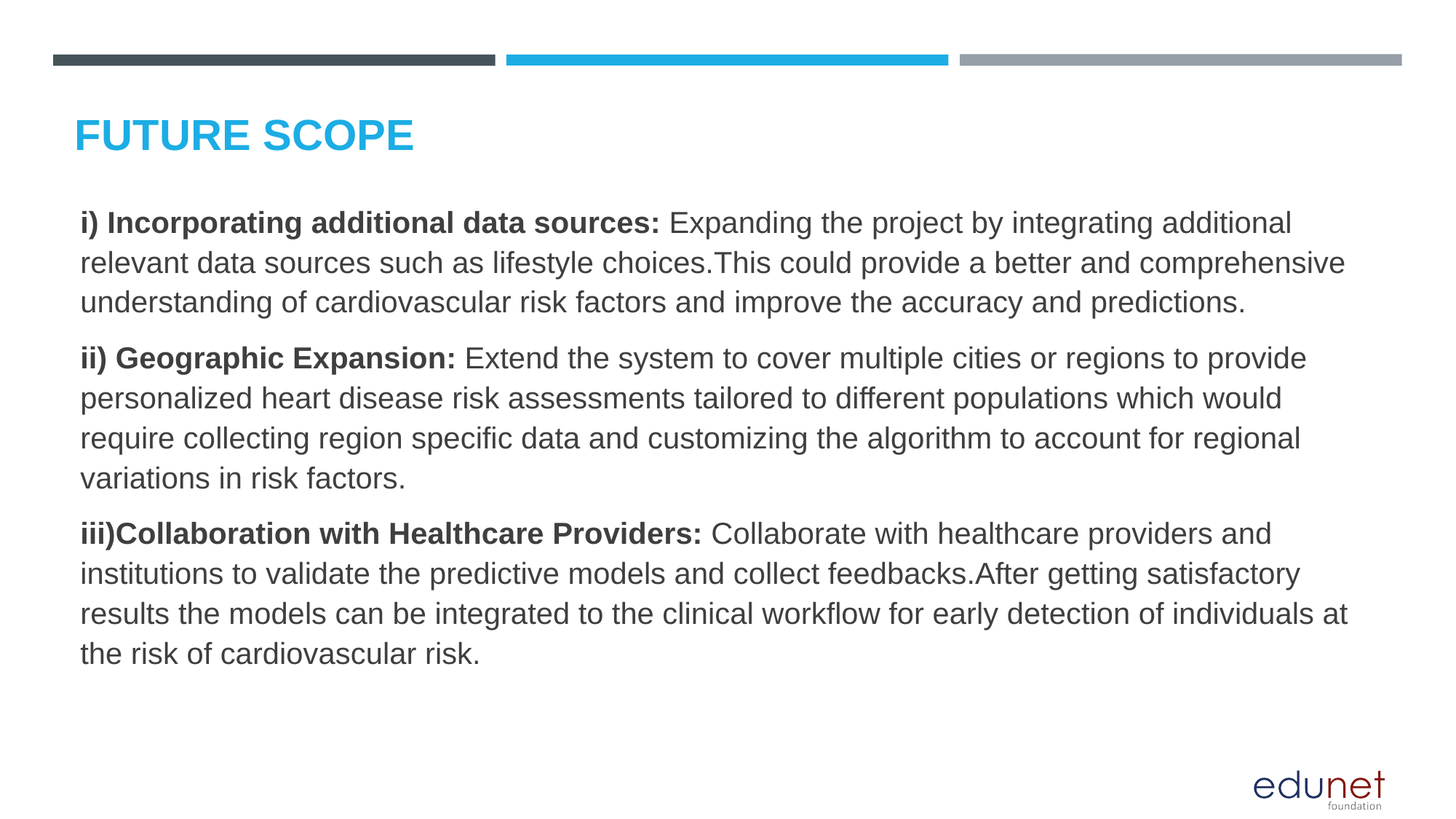

FUTURE SCOPE
i) Incorporating additional data sources: Expanding the project by integrating additional relevant data sources such as lifestyle choices.This could provide a better and comprehensive understanding of cardiovascular risk factors and improve the accuracy and predictions.
ii) Geographic Expansion: Extend the system to cover multiple cities or regions to provide personalized heart disease risk assessments tailored to different populations which would require collecting region specific data and customizing the algorithm to account for regional variations in risk factors.
iii)Collaboration with Healthcare Providers: Collaborate with healthcare providers and institutions to validate the predictive models and collect feedbacks.After getting satisfactory results the models can be integrated to the clinical workflow for early detection of individuals at the risk of cardiovascular risk.